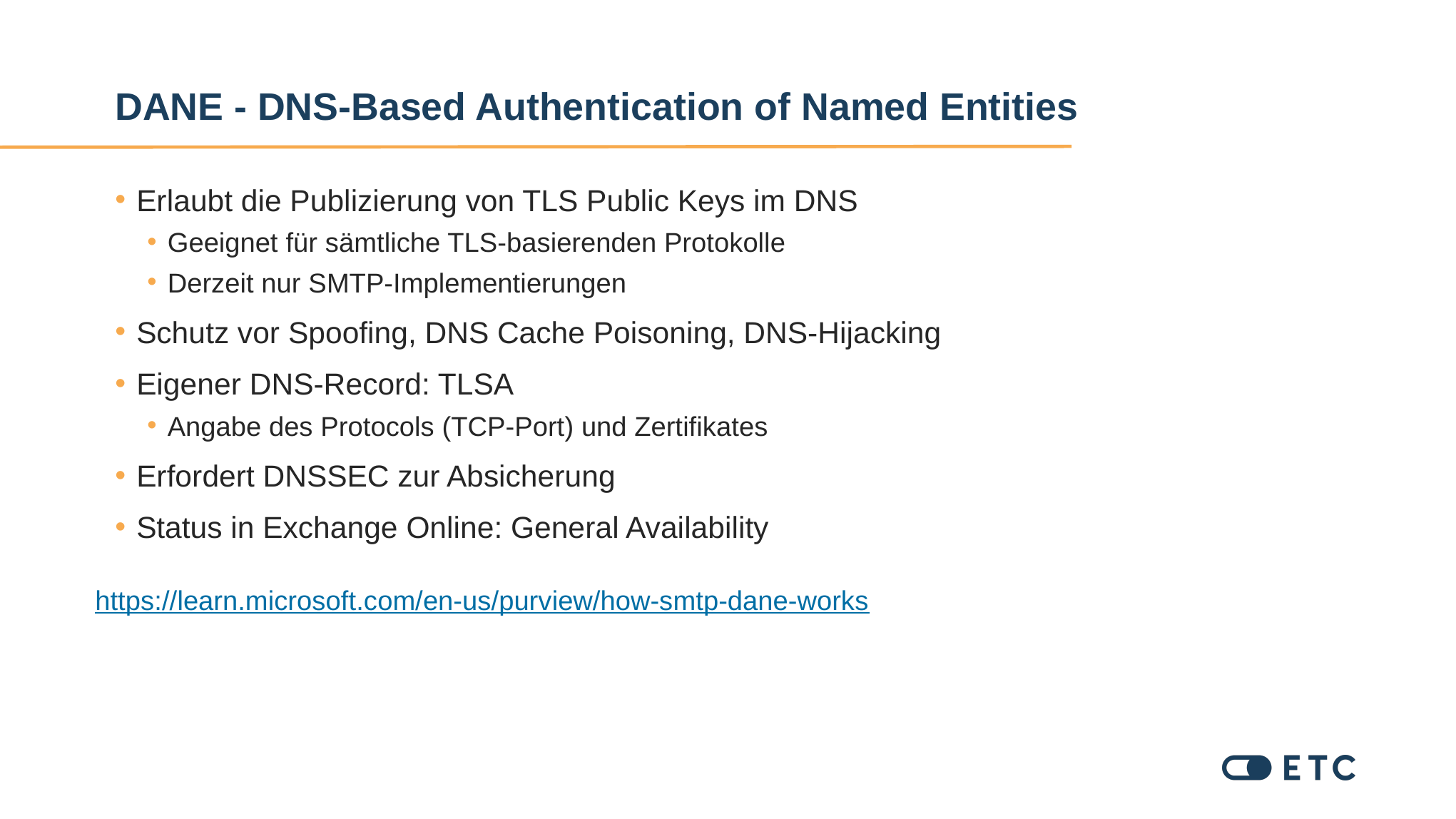

# DANE - DNS-Based Authentication of Named Entities
Erlaubt die Publizierung von TLS Public Keys im DNS
Geeignet für sämtliche TLS-basierenden Protokolle
Derzeit nur SMTP-Implementierungen
Schutz vor Spoofing, DNS Cache Poisoning, DNS-Hijacking
Eigener DNS-Record: TLSA
Angabe des Protocols (TCP-Port) und Zertifikates
Erfordert DNSSEC zur Absicherung
Status in Exchange Online: General Availability

https://learn.microsoft.com/en-us/purview/how-smtp-dane-works